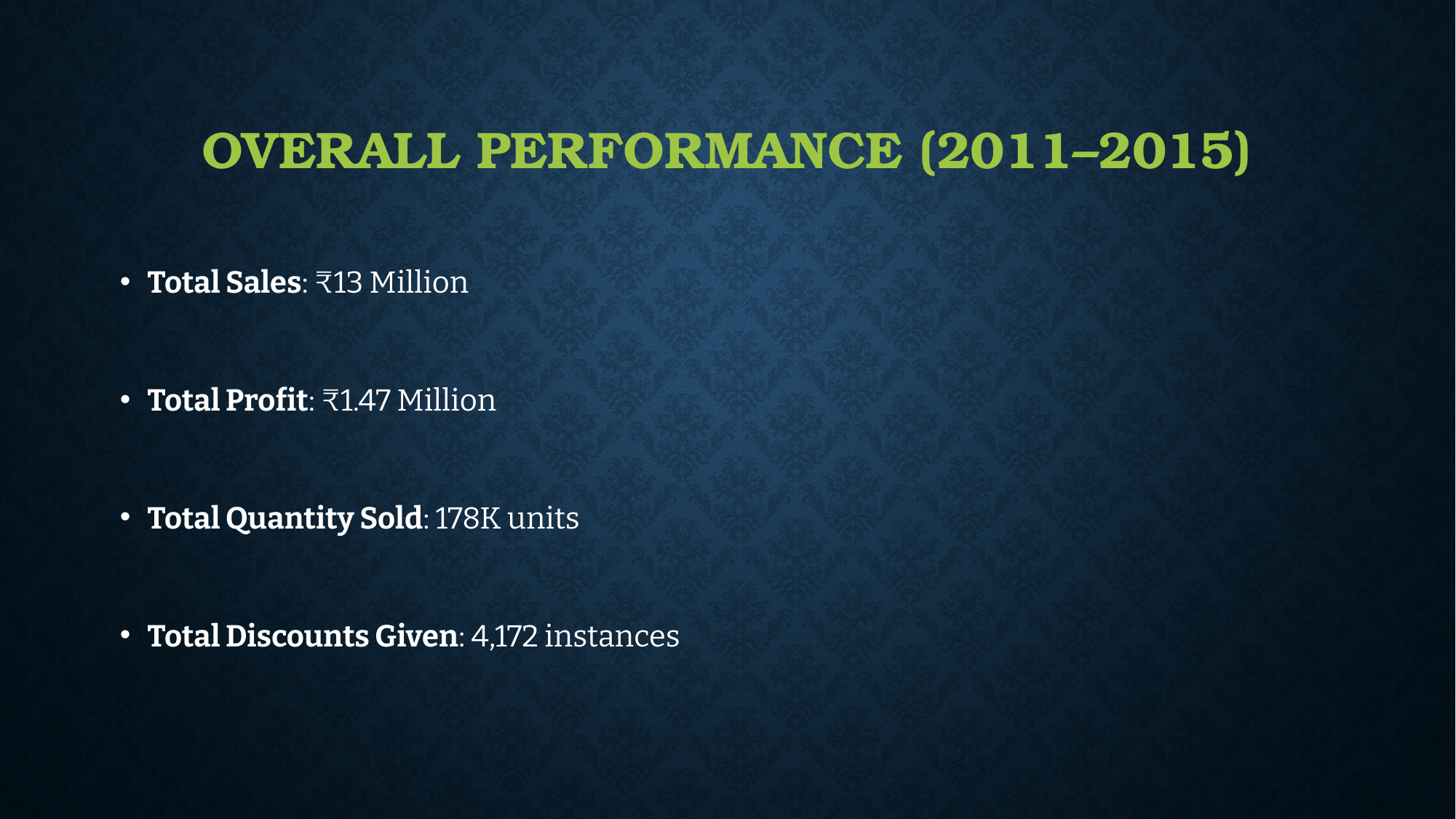

# Overall Performance (2011–2015)
Total Sales: ₹13 Million

Total Profit: ₹1.47 Million

Total Quantity Sold: 178K units

Total Discounts Given: 4,172 instances